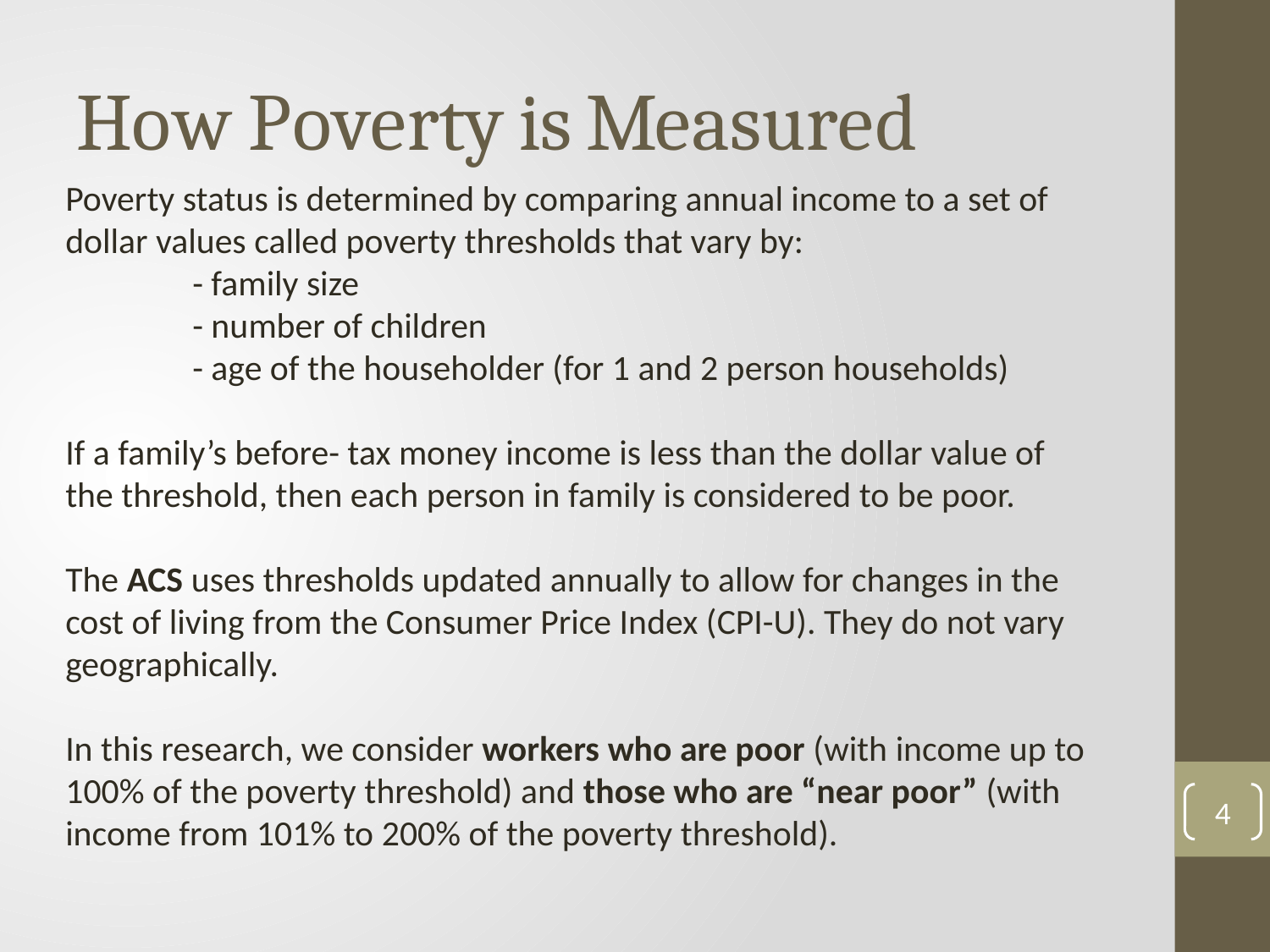

# How Poverty is Measured
Poverty status is determined by comparing annual income to a set of
dollar values called poverty thresholds that vary by:
 	- family size
	- number of children
	- age of the householder (for 1 and 2 person households)

If a family’s before- tax money income is less than the dollar value of the threshold, then each person in family is considered to be poor.

The ACS uses thresholds updated annually to allow for changes in the cost of living from the Consumer Price Index (CPI-U). They do not vary geographically.

In this research, we consider workers who are poor (with income up to 100% of the poverty threshold) and those who are “near poor” (with income from 101% to 200% of the poverty threshold).

4